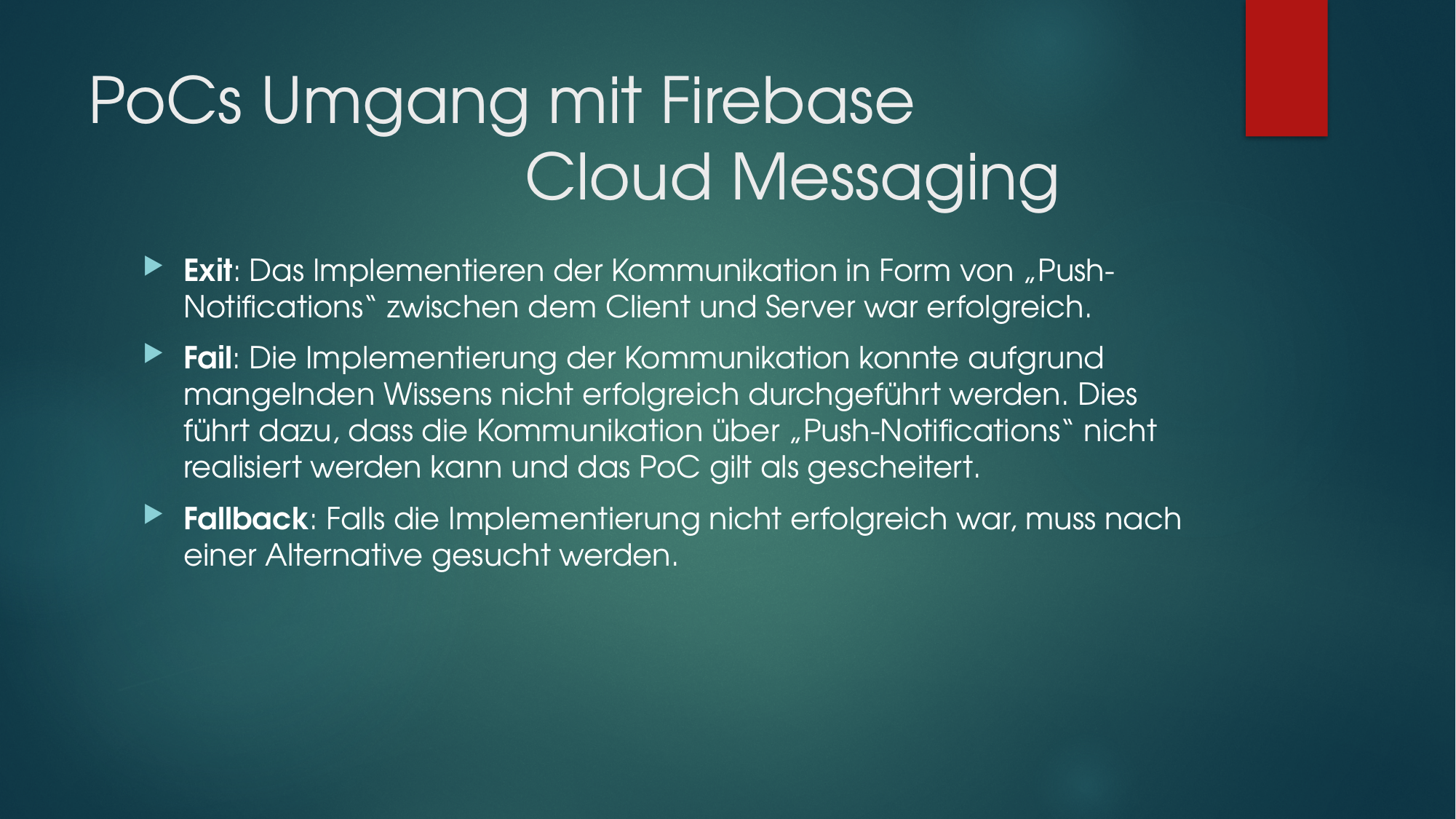

# PoCs Umgang mit Firebase Cloud Messaging
Exit: Das Implementieren der Kommunikation in Form von „Push-Notifications“ zwischen dem Client und Server war erfolgreich.
Fail: Die Implementierung der Kommunikation konnte aufgrund mangelnden Wissens nicht erfolgreich durchgeführt werden. Dies führt dazu, dass die Kommunikation über „Push-Notifications“ nicht realisiert werden kann und das PoC gilt als gescheitert.
Fallback: Falls die Implementierung nicht erfolgreich war, muss nach einer Alternative gesucht werden.